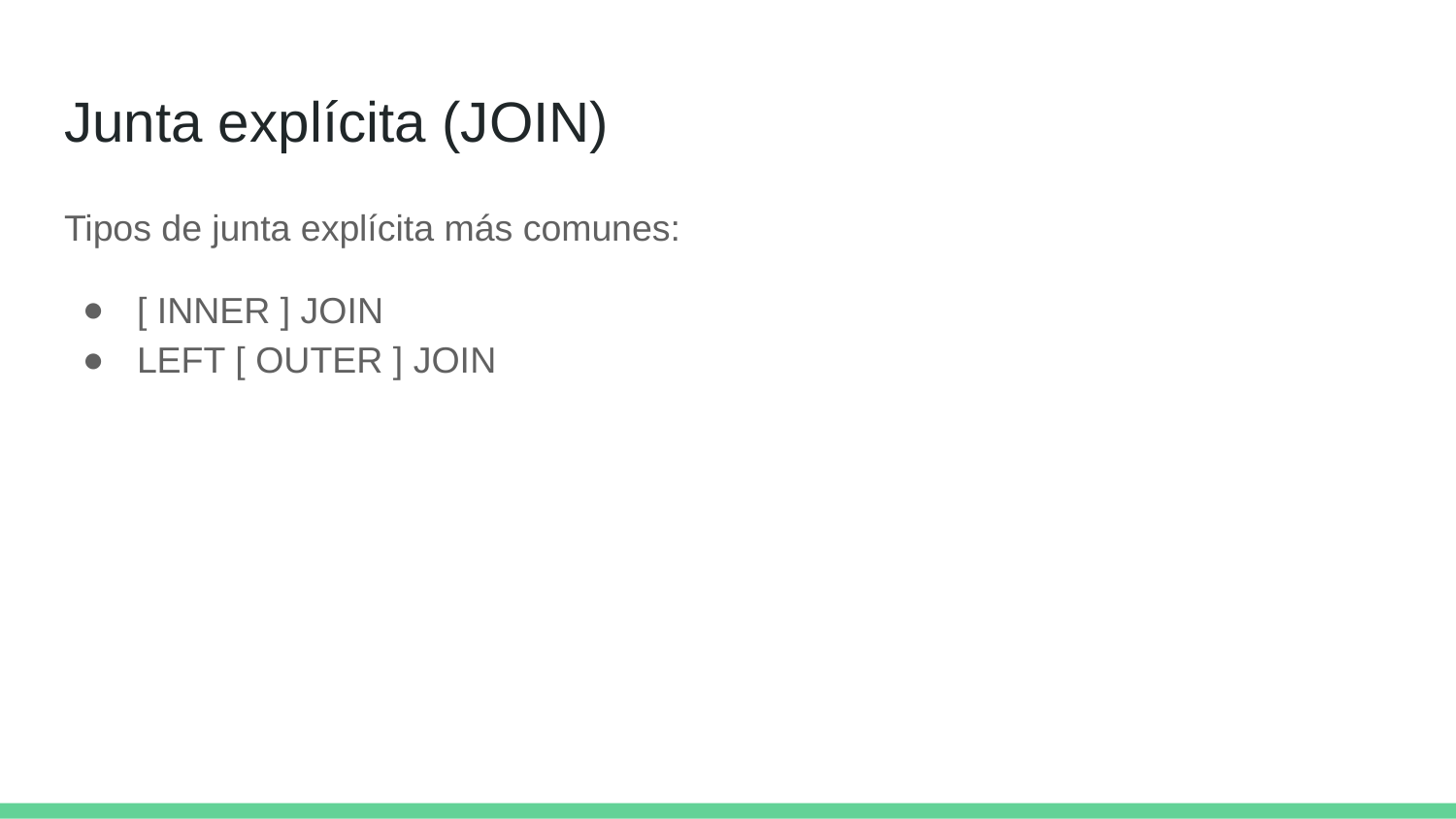

# Junta explícita (JOIN)
Tipos de junta explícita más comunes:
[ INNER ] JOIN
LEFT [ OUTER ] JOIN